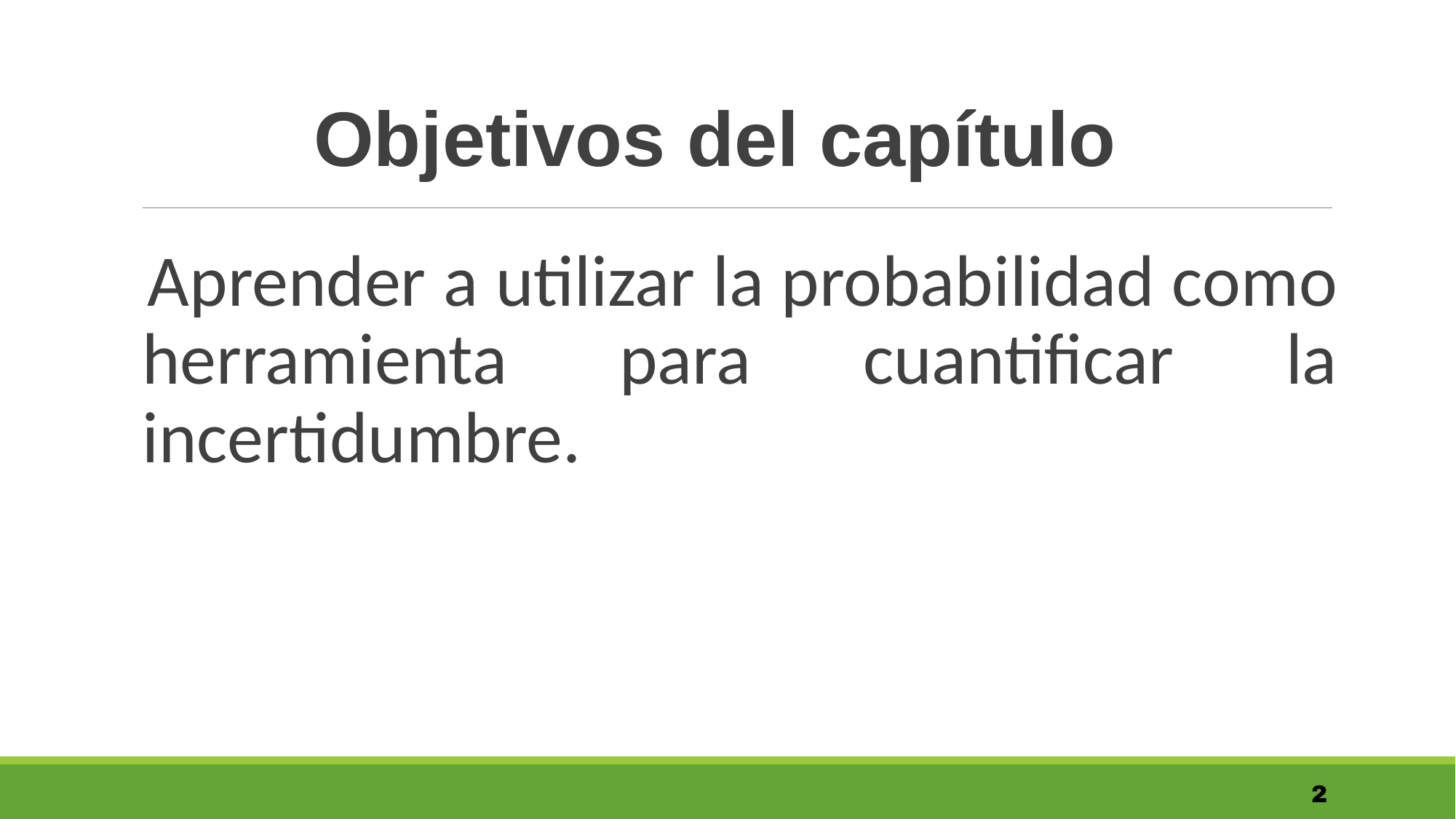

Objetivos del capítulo
Aprender a utilizar la probabilidad como herramienta para cuantificar la incertidumbre.
2